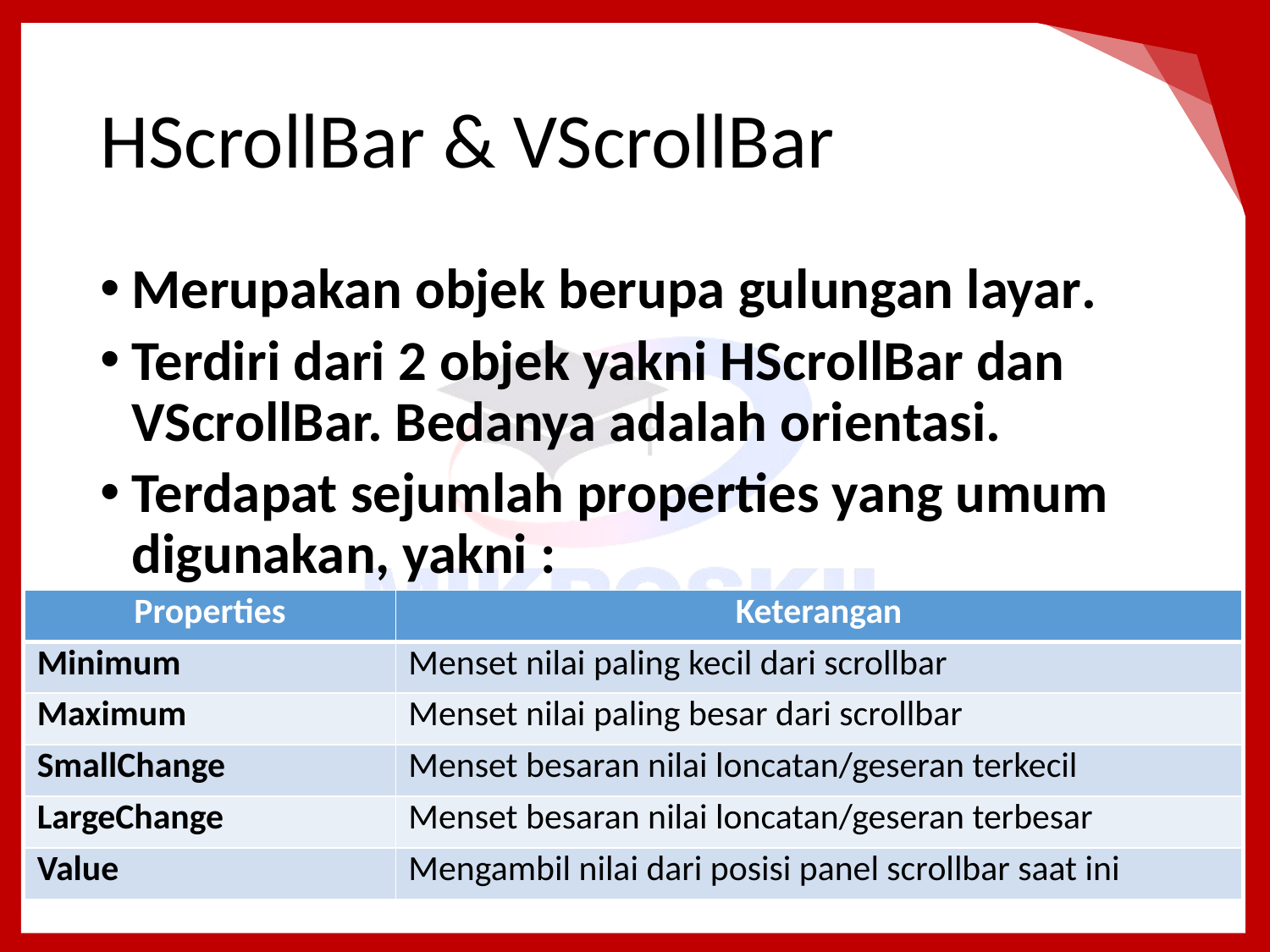

# HScrollBar & VScrollBar
Merupakan objek berupa gulungan layar.
Terdiri dari 2 objek yakni HScrollBar dan VScrollBar. Bedanya adalah orientasi.
Terdapat sejumlah properties yang umum digunakan, yakni :

| Properties | Keterangan |
| --- | --- |
| Minimum | Menset nilai paling kecil dari scrollbar |
| Maximum | Menset nilai paling besar dari scrollbar |
| SmallChange | Menset besaran nilai loncatan/geseran terkecil |
| LargeChange | Menset besaran nilai loncatan/geseran terbesar |
| Value | Mengambil nilai dari posisi panel scrollbar saat ini |